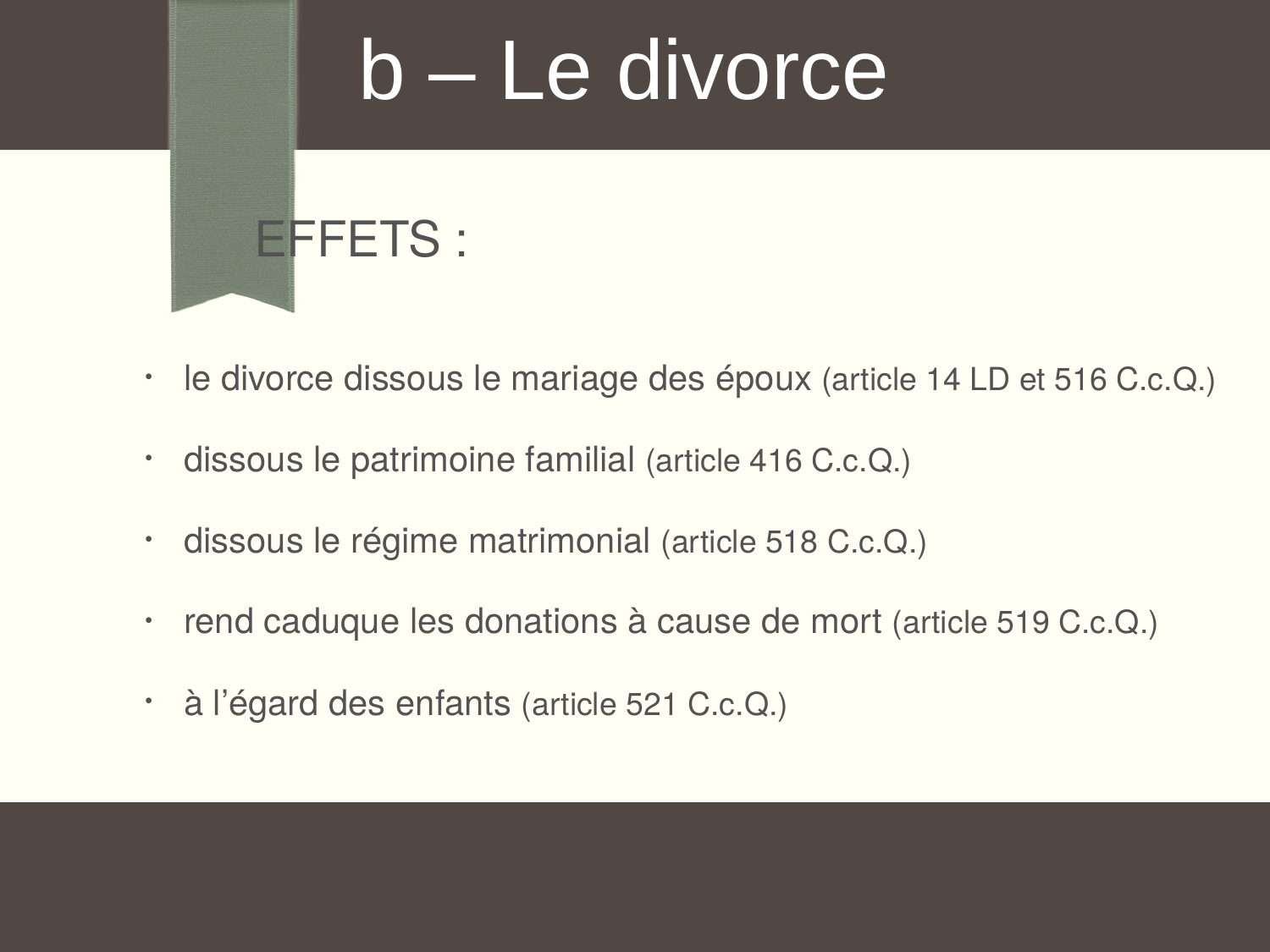

b – Le divorce

           EFFETS :

le divorce dissous le mariage des époux (article 14 LD et 516 C.c.Q.)
dissous le patrimoine familial (article 416 C.c.Q.)
dissous le régime matrimonial (article 518 C.c.Q.)
rend caduque les donations à cause de mort (article 519 C.c.Q.)
à l’égard des enfants (article 521 C.c.Q.)